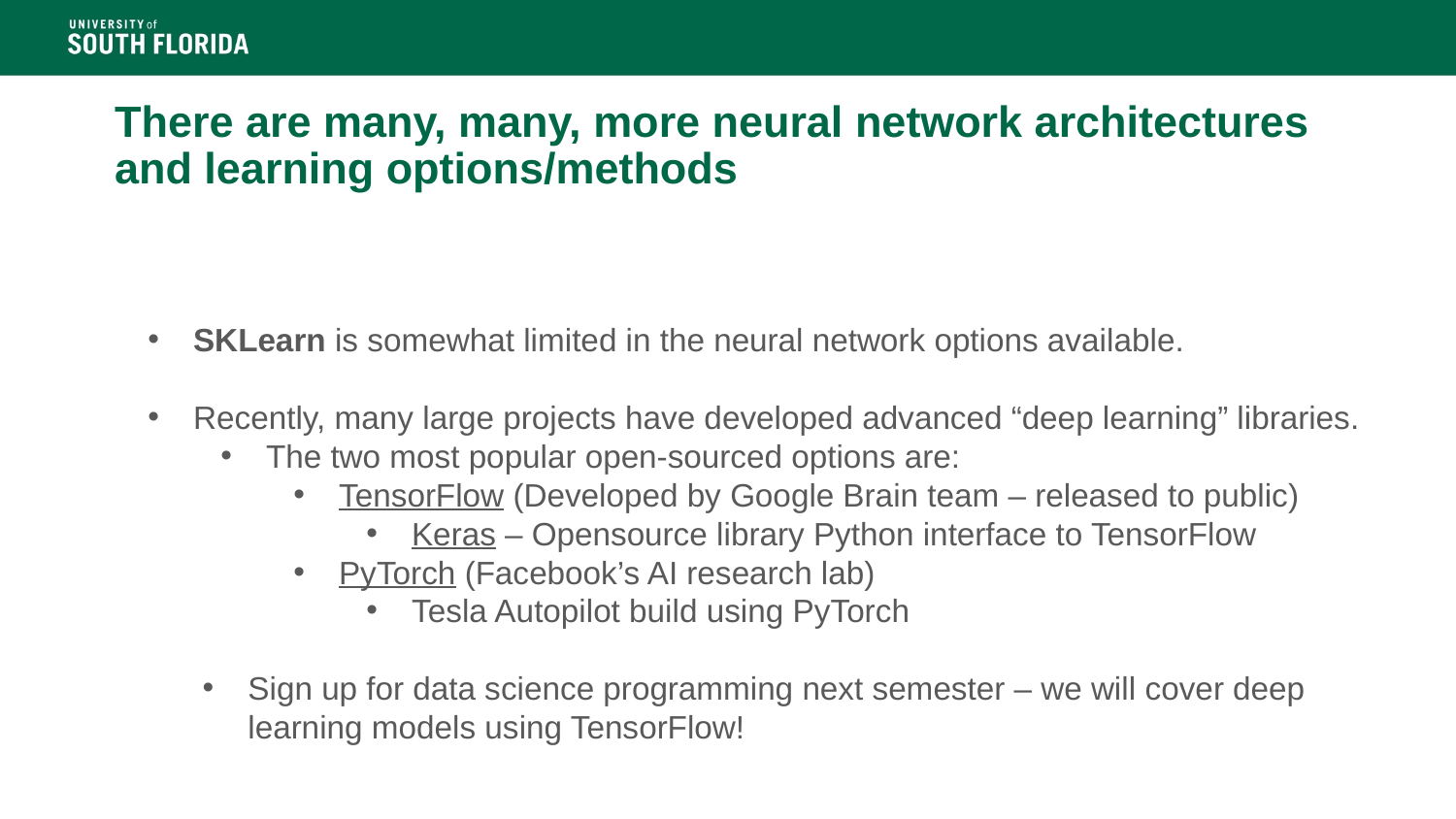

# There are many, many, more neural network architectures and learning options/methods
SKLearn is somewhat limited in the neural network options available.

Recently, many large projects have developed advanced “deep learning” libraries.
The two most popular open-sourced options are:
TensorFlow (Developed by Google Brain team – released to public)
Keras – Opensource library Python interface to TensorFlow
PyTorch (Facebook’s AI research lab)
Tesla Autopilot build using PyTorch

Sign up for data science programming next semester – we will cover deep learning models using TensorFlow!